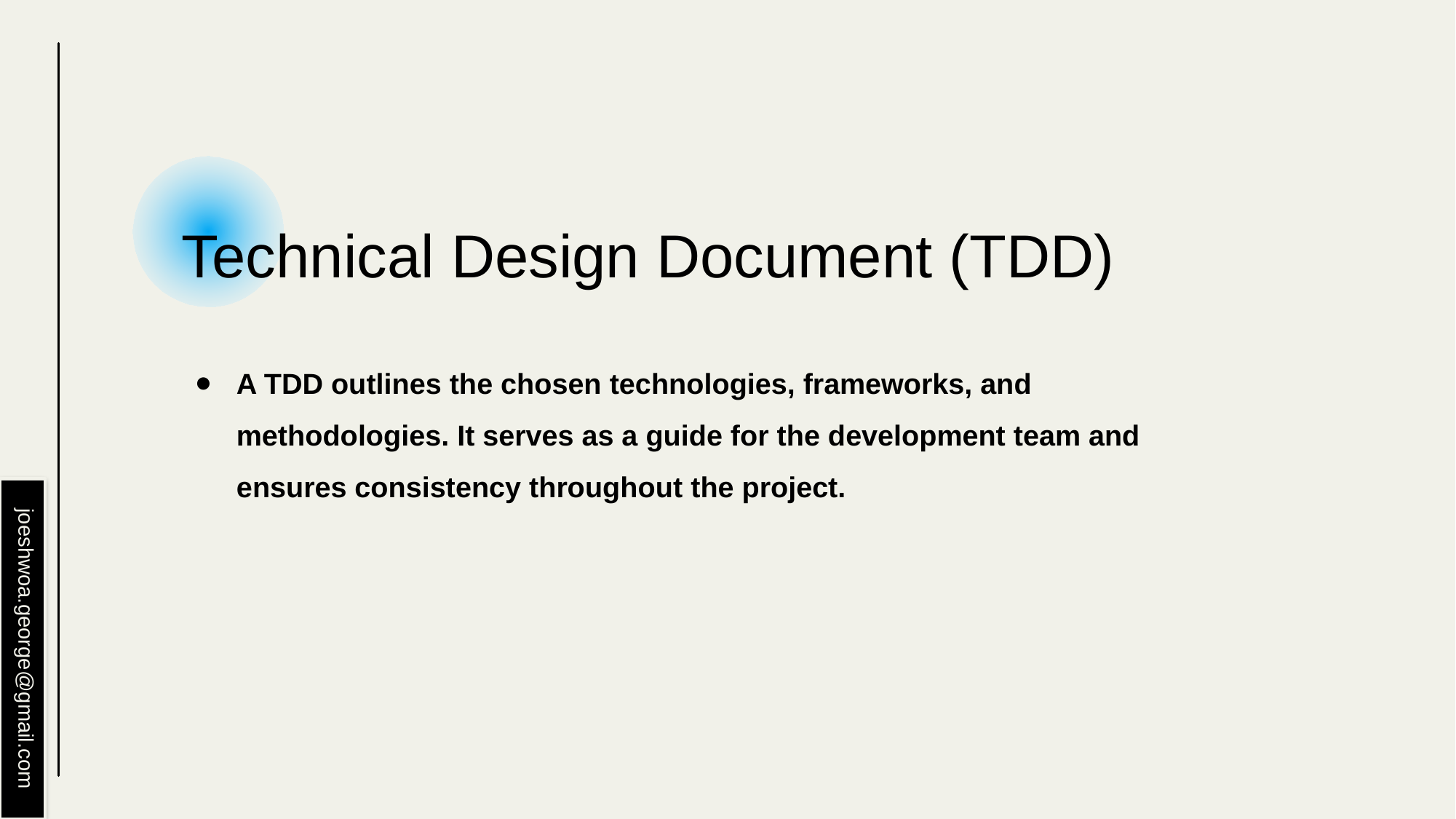

# Technical Design Document (TDD)
A TDD outlines the chosen technologies, frameworks, and methodologies. It serves as a guide for the development team and ensures consistency throughout the project.
joeshwoa.george@gmail.com